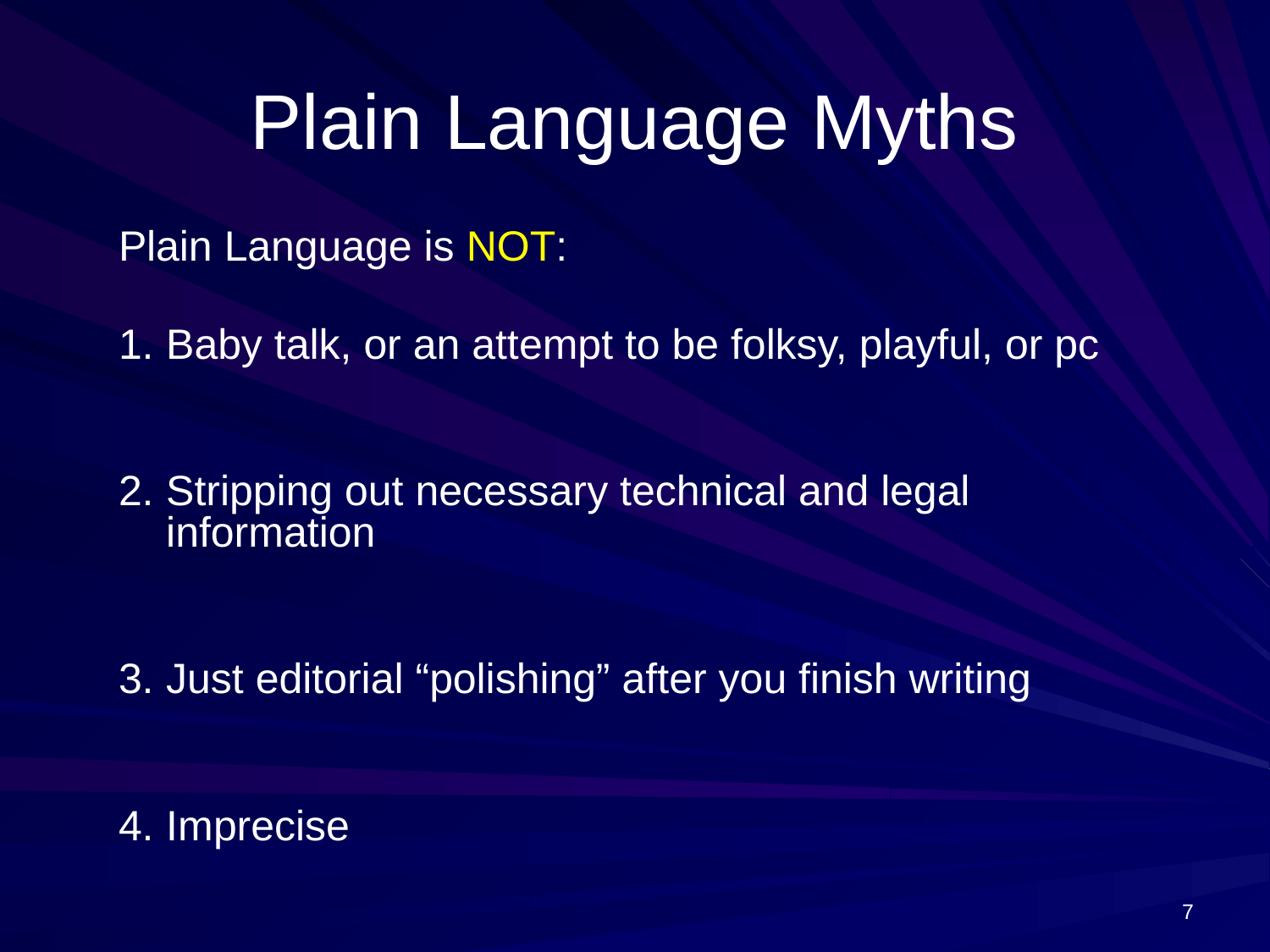

# Plain Language Myths
Plain Language is NOT:

1.	Baby talk, or an attempt to be folksy, playful, or pc

2.	Stripping out necessary technical and legal information

3.	Just editorial “polishing” after you finish writing

4.	Imprecise

7